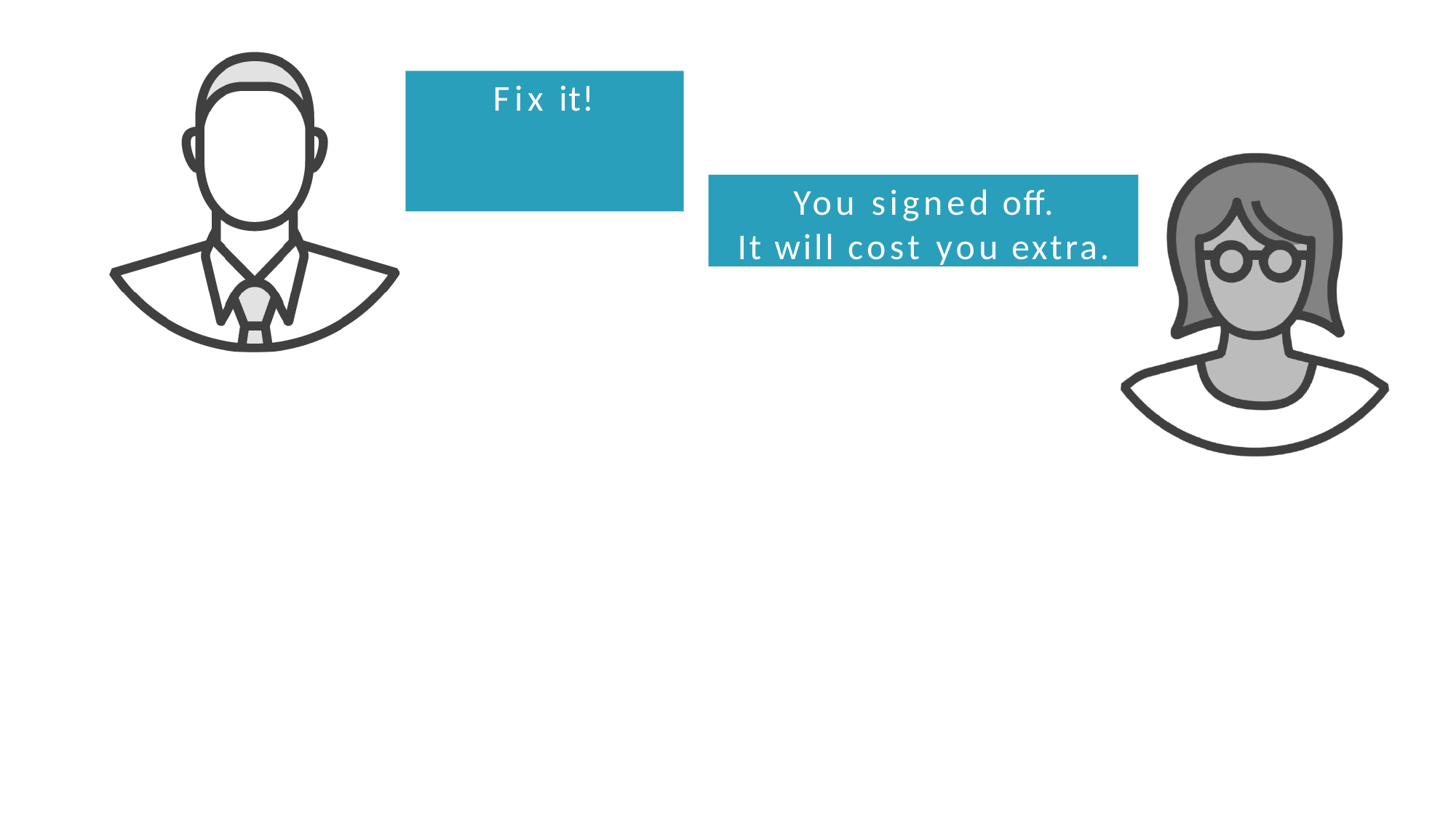

# Fix it!

You signed off.
It will cost you extra.